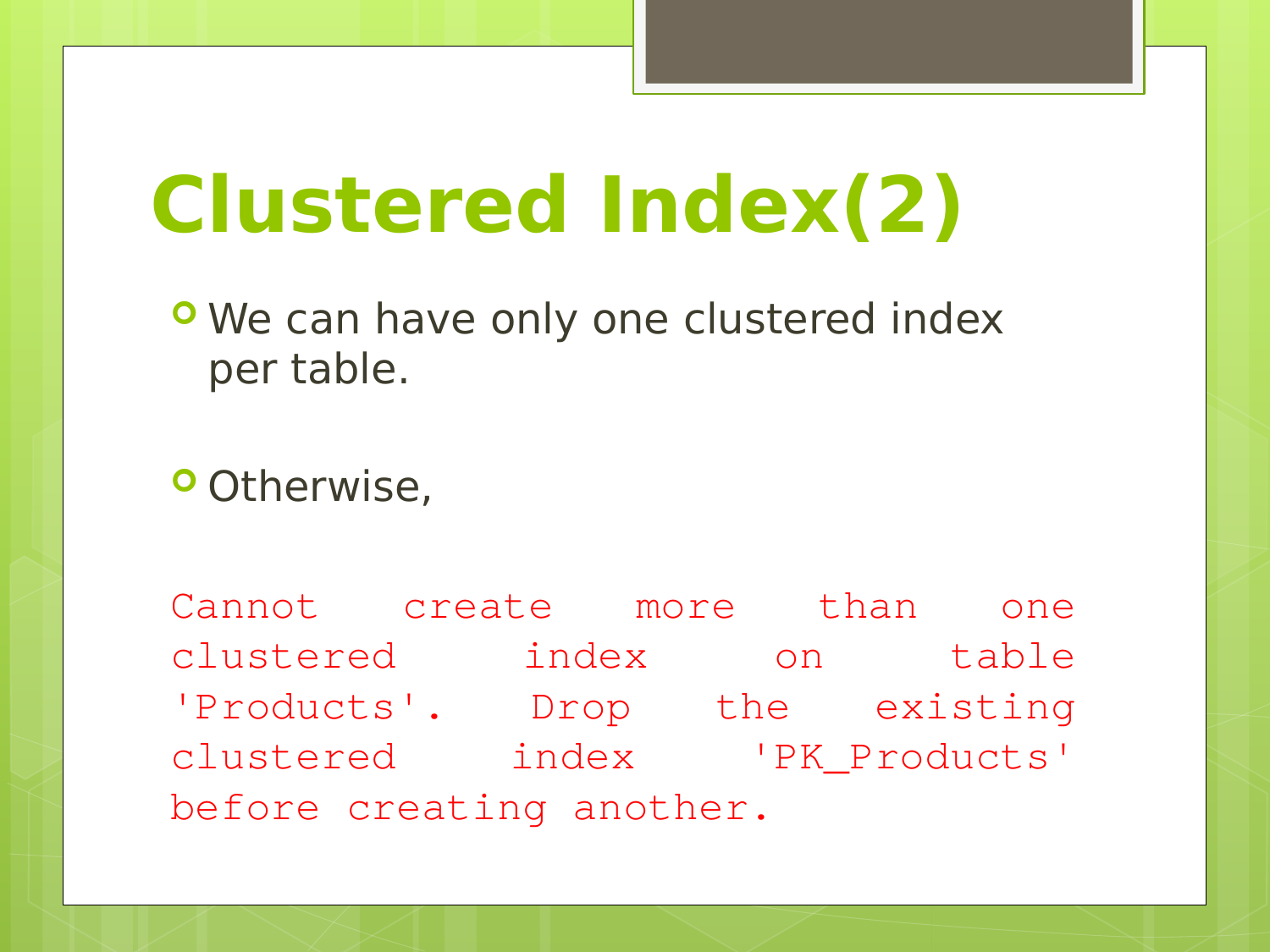

# Clustered Index(2)
We can have only one clustered index per table.

Otherwise,

Cannot create more than one clustered index on table 'Products'. Drop the existing clustered index 'PK_Products' before creating another.